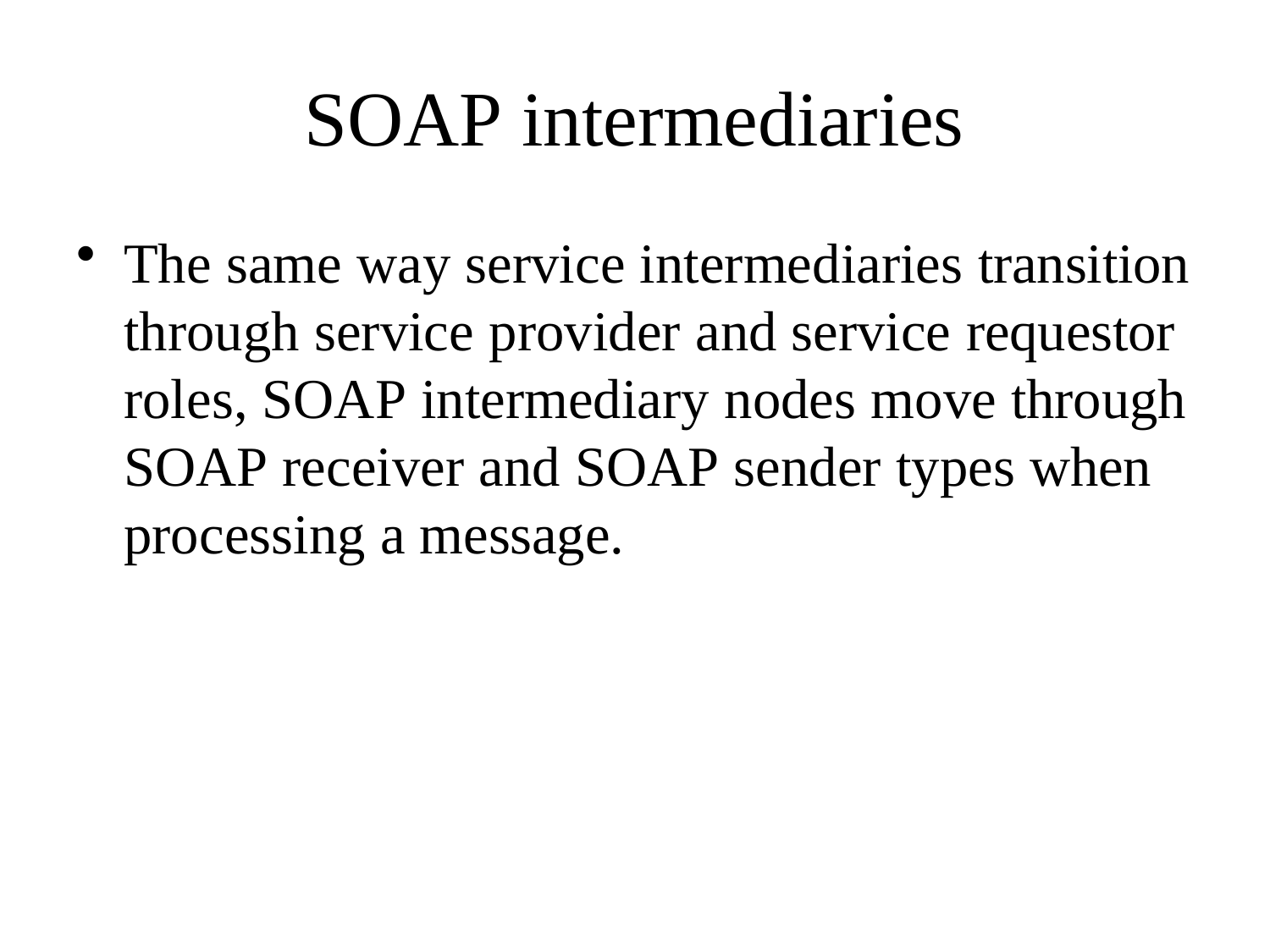

# SOAP intermediaries
The same way service intermediaries transition through service provider and service requestor roles, SOAP intermediary nodes move through SOAP receiver and SOAP sender types when processing a message.